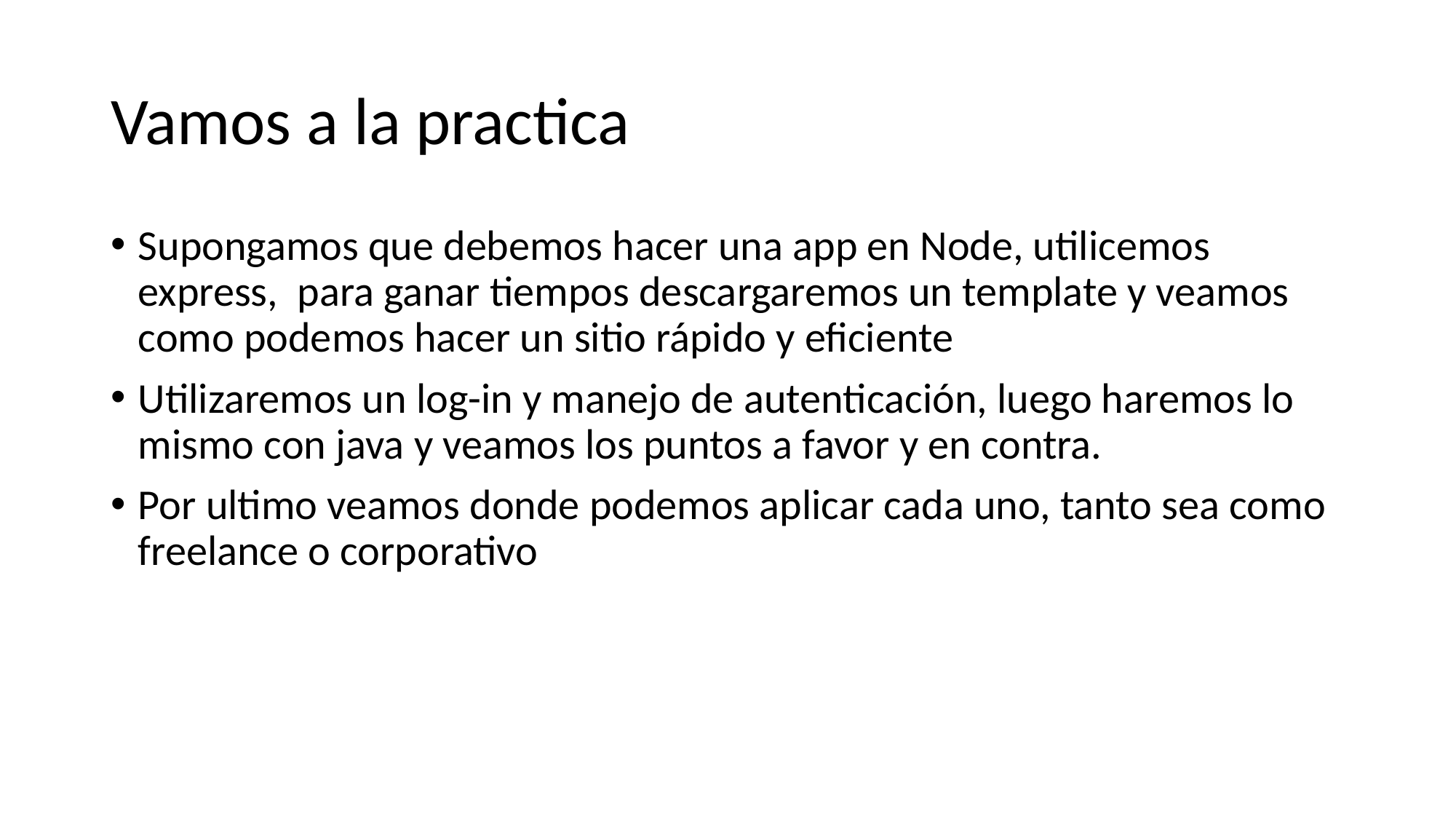

# Vamos a la practica
Supongamos que debemos hacer una app en Node, utilicemos express,  para ganar tiempos descargaremos un template y veamos como podemos hacer un sitio rápido y eficiente
Utilizaremos un log-in y manejo de autenticación, luego haremos lo mismo con java y veamos los puntos a favor y en contra.
Por ultimo veamos donde podemos aplicar cada uno, tanto sea como freelance o corporativo